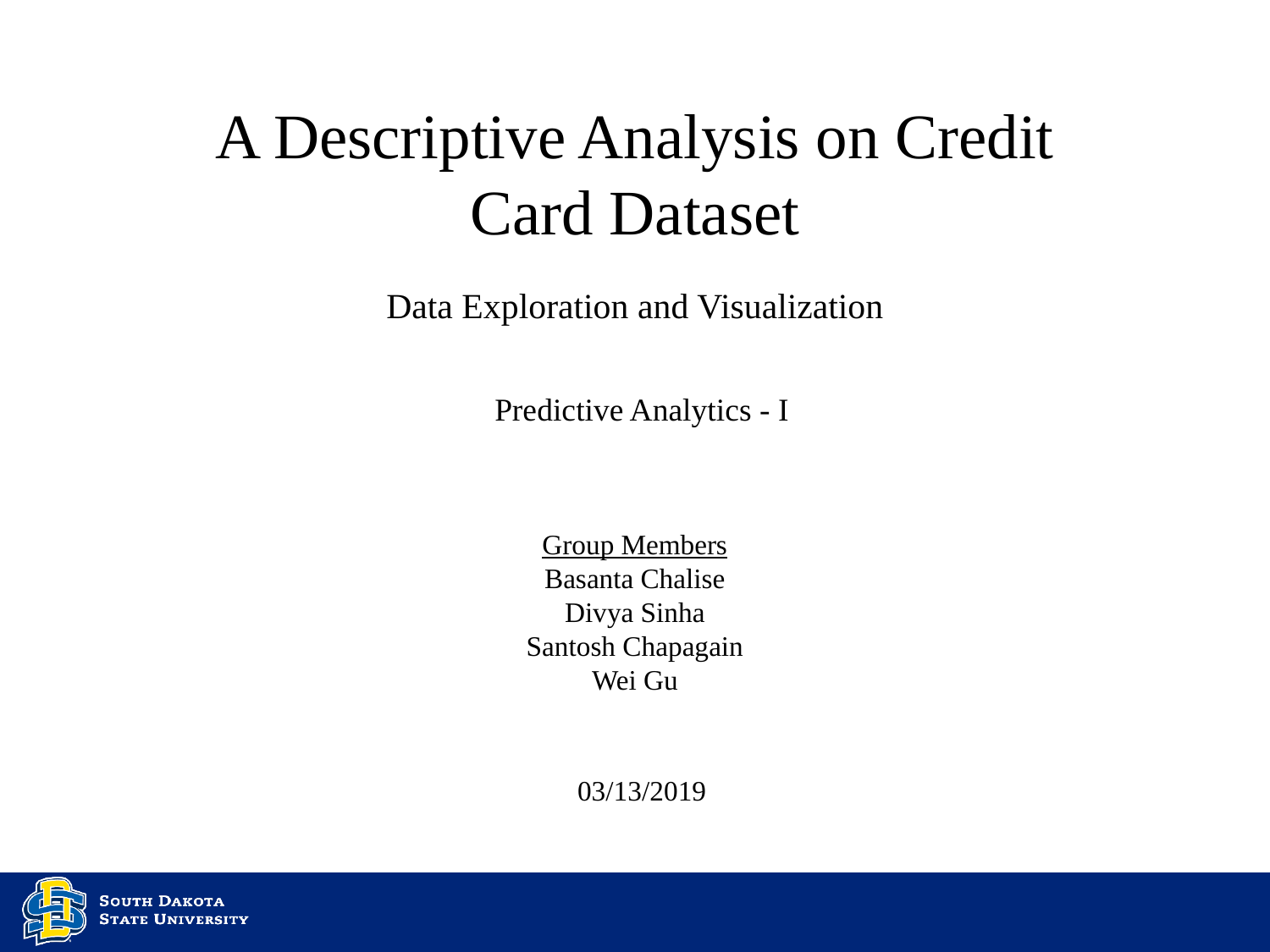

A Descriptive Analysis on Credit Card Dataset
Data Exploration and Visualization
Predictive Analytics - I
Group Members
Basanta Chalise
Divya Sinha
Santosh Chapagain
Wei Gu
03/13/2019